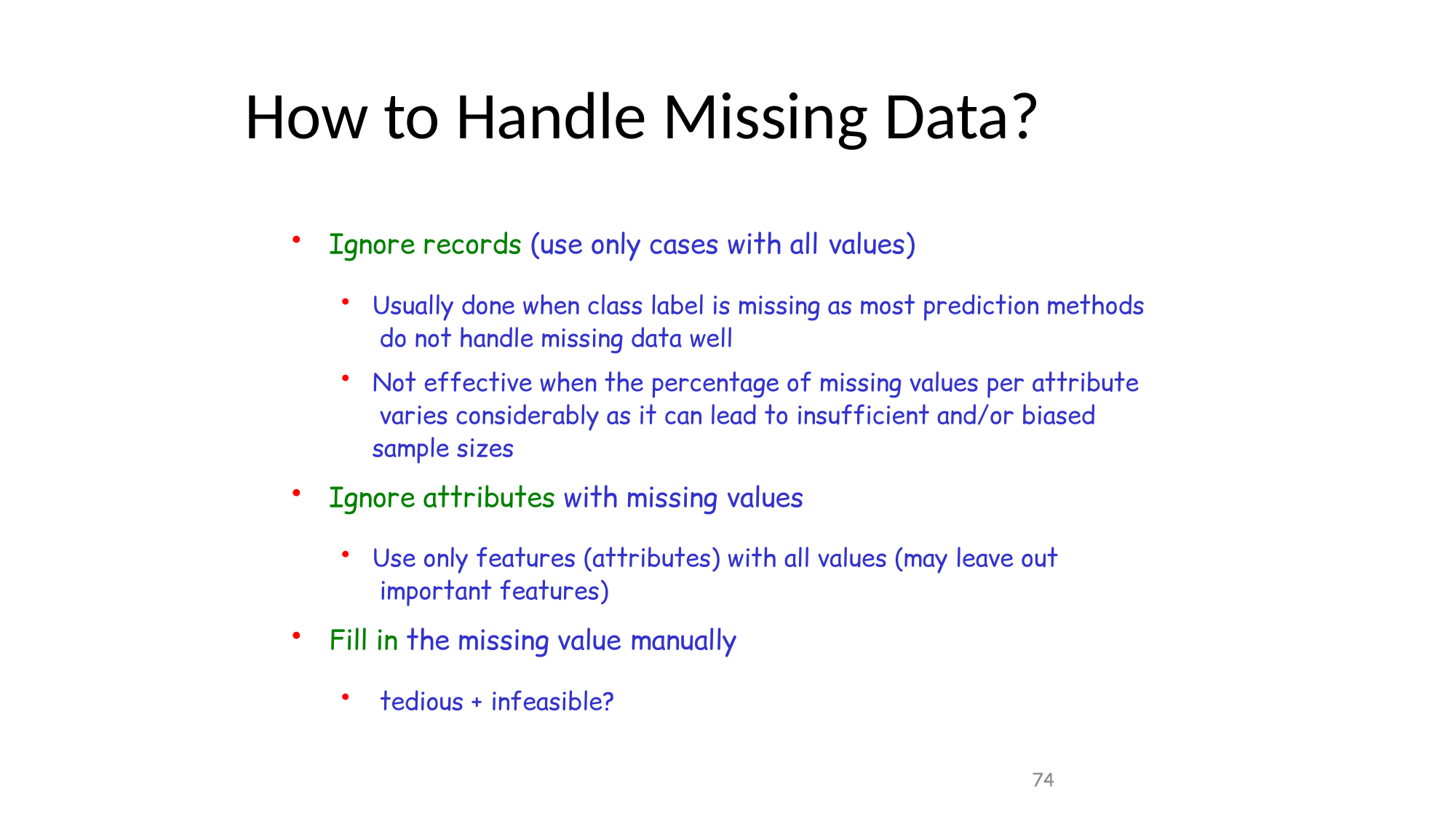

# How to Handle Missing Data?
Ignore records (use only cases with all values)
Usually done when class label is missing as most prediction methods  do not handle missing data well
Not effective when the percentage of missing values per attribute  varies considerably as it can lead to insufficient and/or biased  sample sizes
Ignore attributes with missing values
Use only features (attributes) with all values (may leave out  important features)
Fill in the missing value manually
tedious + infeasible?
74